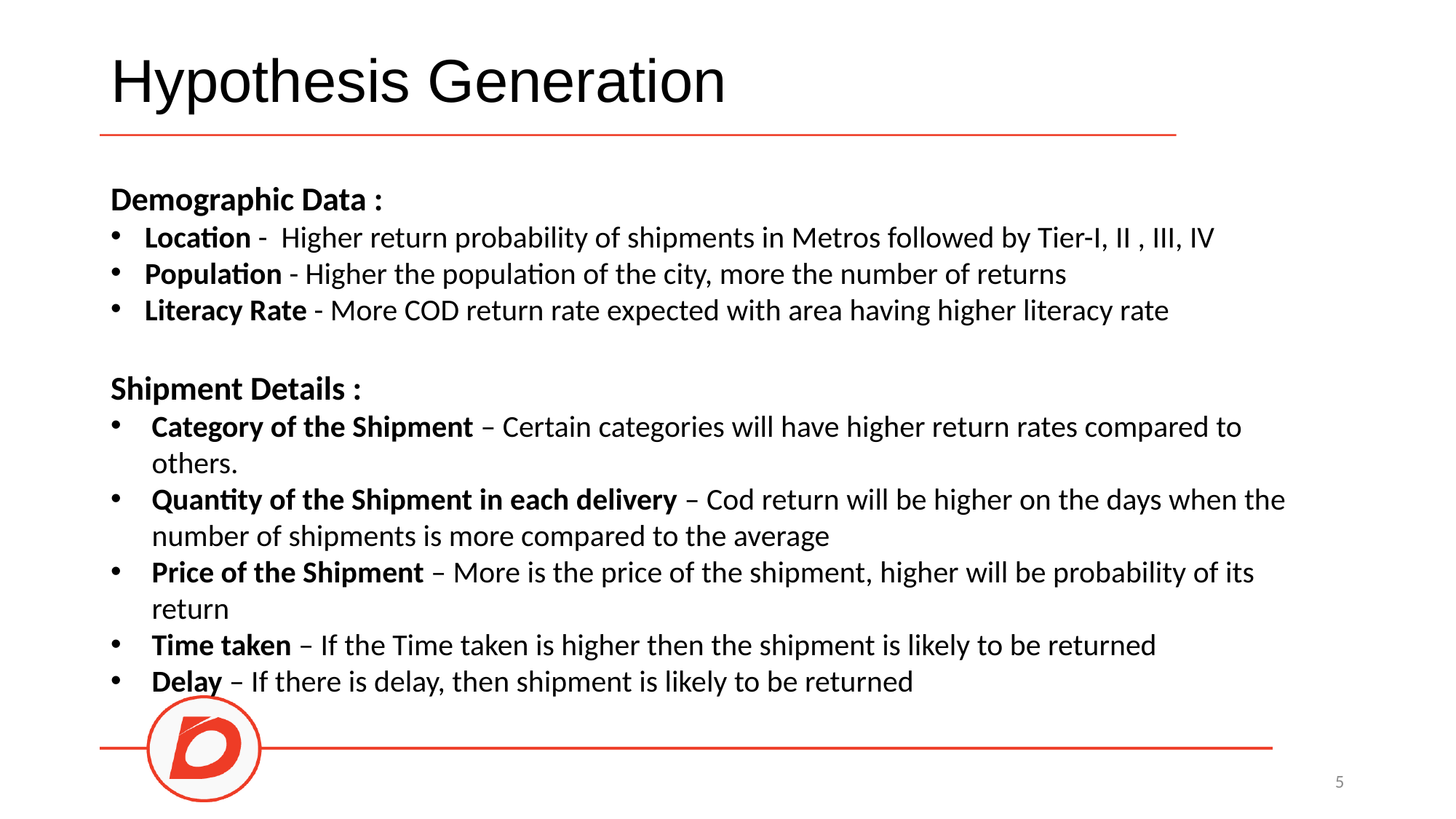

# Hypothesis Generation
Demographic Data :
Location -  Higher return probability of shipments in Metros followed by Tier-I, II , III, IV
Population - Higher the population of the city, more the number of returns
Literacy Rate - More COD return rate expected with area having higher literacy rate

Shipment Details :
Category of the Shipment – Certain categories will have higher return rates compared to others.
Quantity of the Shipment in each delivery – Cod return will be higher on the days when the number of shipments is more compared to the average
Price of the Shipment – More is the price of the shipment, higher will be probability of its  return
Time taken – If the Time taken is higher then the shipment is likely to be returned
Delay – If there is delay, then shipment is likely to be returned

5